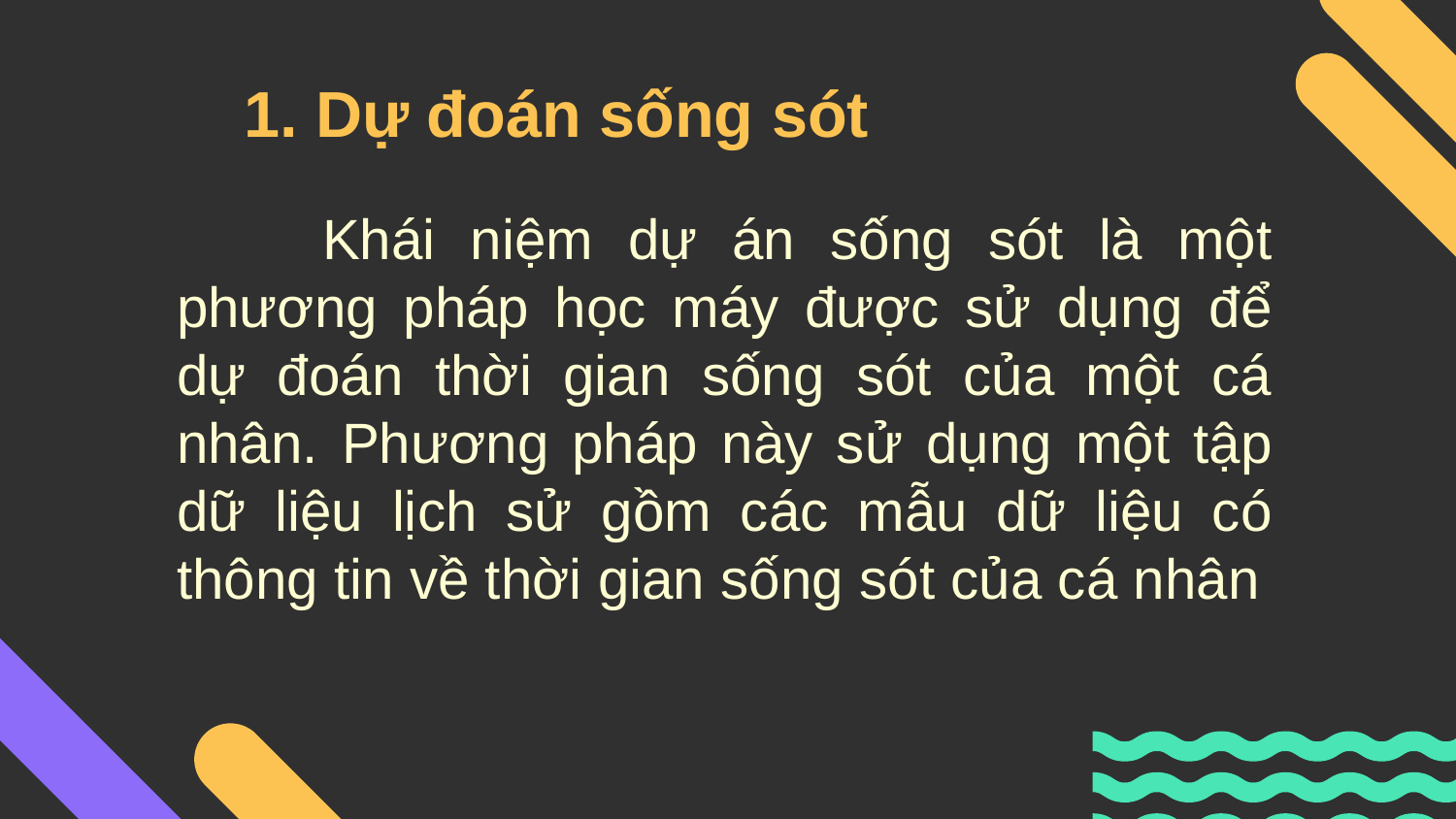

# 1. Dự đoán sống sót
	Khái niệm dự án sống sót là một phương pháp học máy được sử dụng để dự đoán thời gian sống sót của một cá nhân. Phương pháp này sử dụng một tập dữ liệu lịch sử gồm các mẫu dữ liệu có thông tin về thời gian sống sót của cá nhân